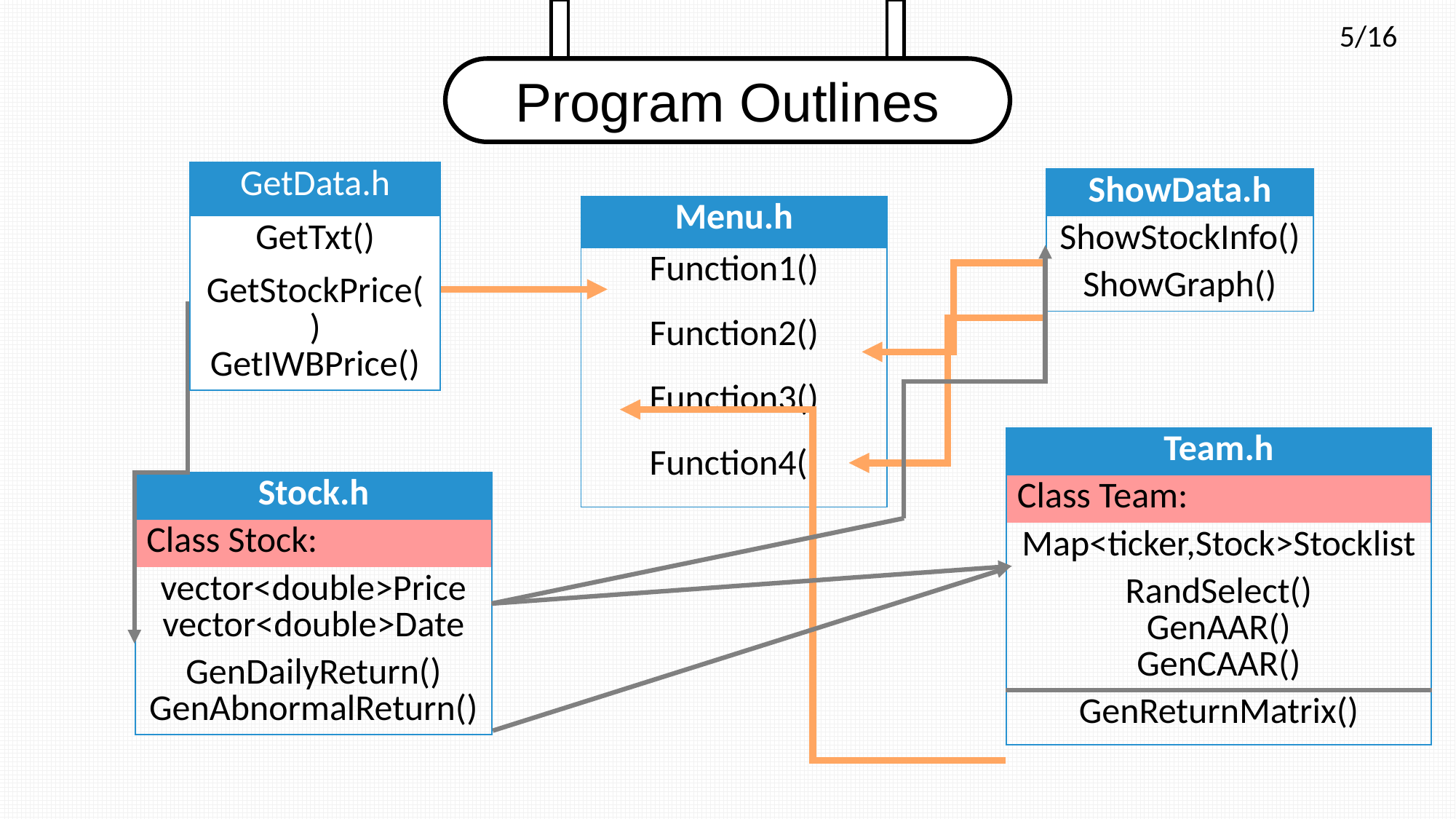

5/16
Program Outlines
| GetData.h |
| --- |
| GetTxt() |
| GetStockPrice() GetIWBPrice() |
| ShowData.h |
| --- |
| ShowStockInfo() |
| ShowGraph() |
| Menu.h |
| --- |
| Function1() |
| Function2() |
| Function3() |
| Function4() |
| Team.h |
| --- |
| Class Team: |
| Map<ticker,Stock>Stocklist |
| RandSelect() GenAAR() GenCAAR() |
| GenReturnMatrix() |
| Stock.h |
| --- |
| Class Stock: |
| vector<double>Price vector<double>Date |
| GenDailyReturn() GenAbnormalReturn() |